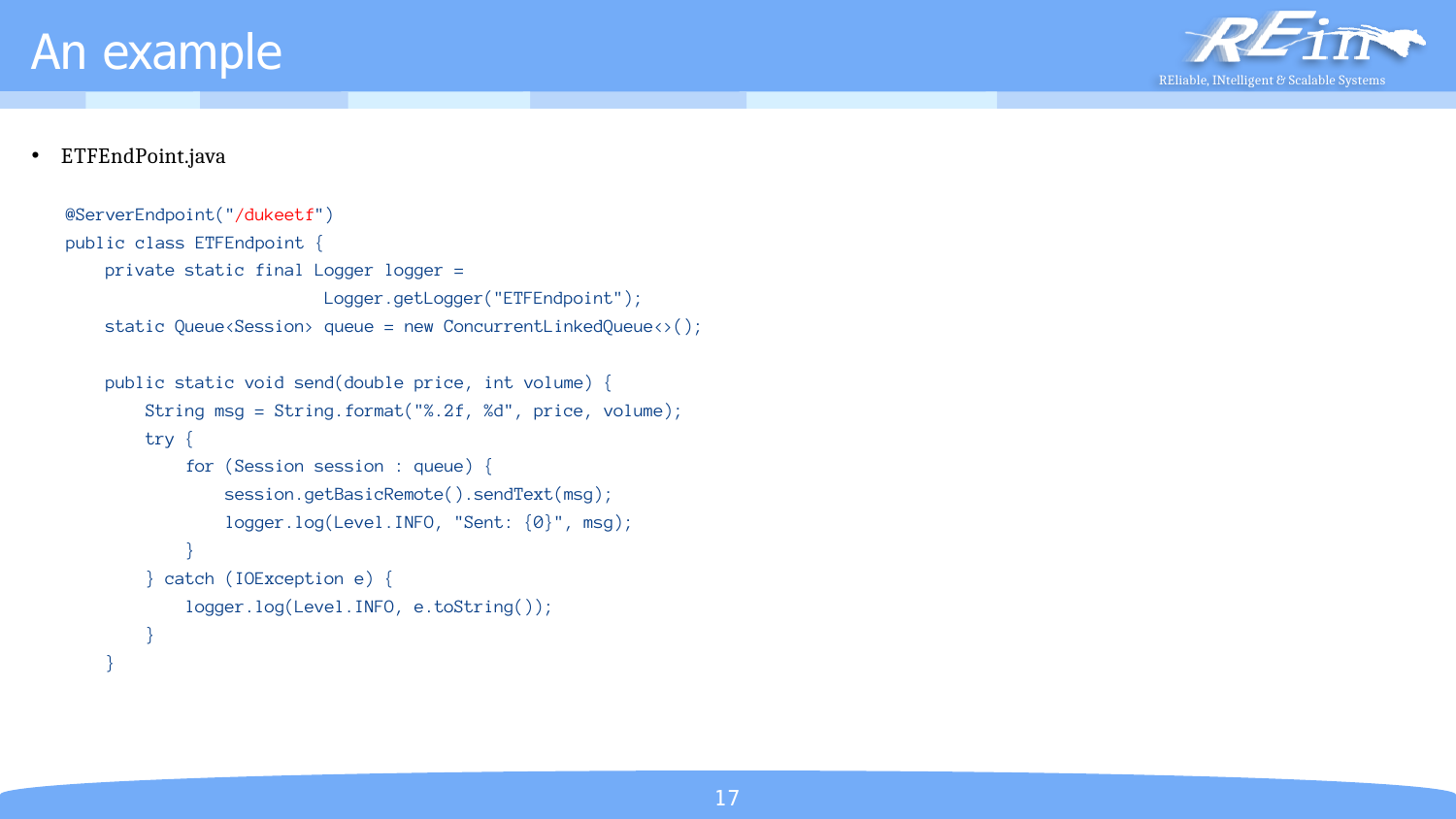

# An example
ETFEndPoint.java

@ServerEndpoint("/dukeetf")
public class ETFEndpoint {
    private static final Logger logger =
                          Logger.getLogger("ETFEndpoint");
    static Queue<Session> queue = new ConcurrentLinkedQueue<>();

    public static void send(double price, int volume) {
        String msg = String.format("%.2f, %d", price, volume);
        try {
            for (Session session : queue) {
                session.getBasicRemote().sendText(msg);
                logger.log(Level.INFO, "Sent: {0}", msg);
            }
        } catch (IOException e) {
            logger.log(Level.INFO, e.toString());
        }
    }

17